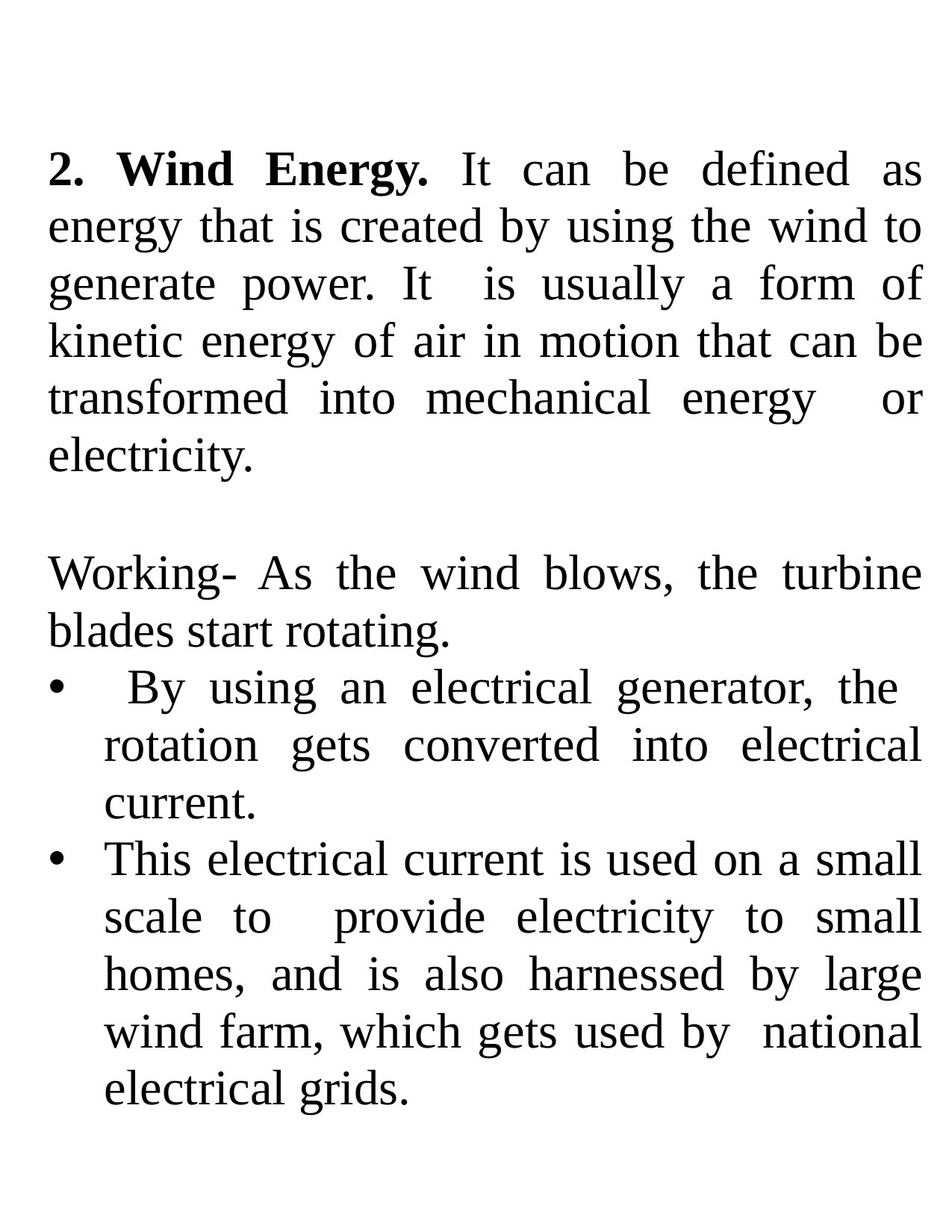

2. Wind Energy. It can be defined as energy that is created by using the wind to generate power. It  is usually a form of kinetic energy of air in motion that can be transformed into mechanical energy  or electricity.

Working- As the wind blows, the turbine blades start rotating.
 By using an electrical generator, the  rotation gets converted into electrical current.
This electrical current is used on a small scale to  provide electricity to small homes, and is also harnessed by large wind farm, which gets used by  national electrical grids.